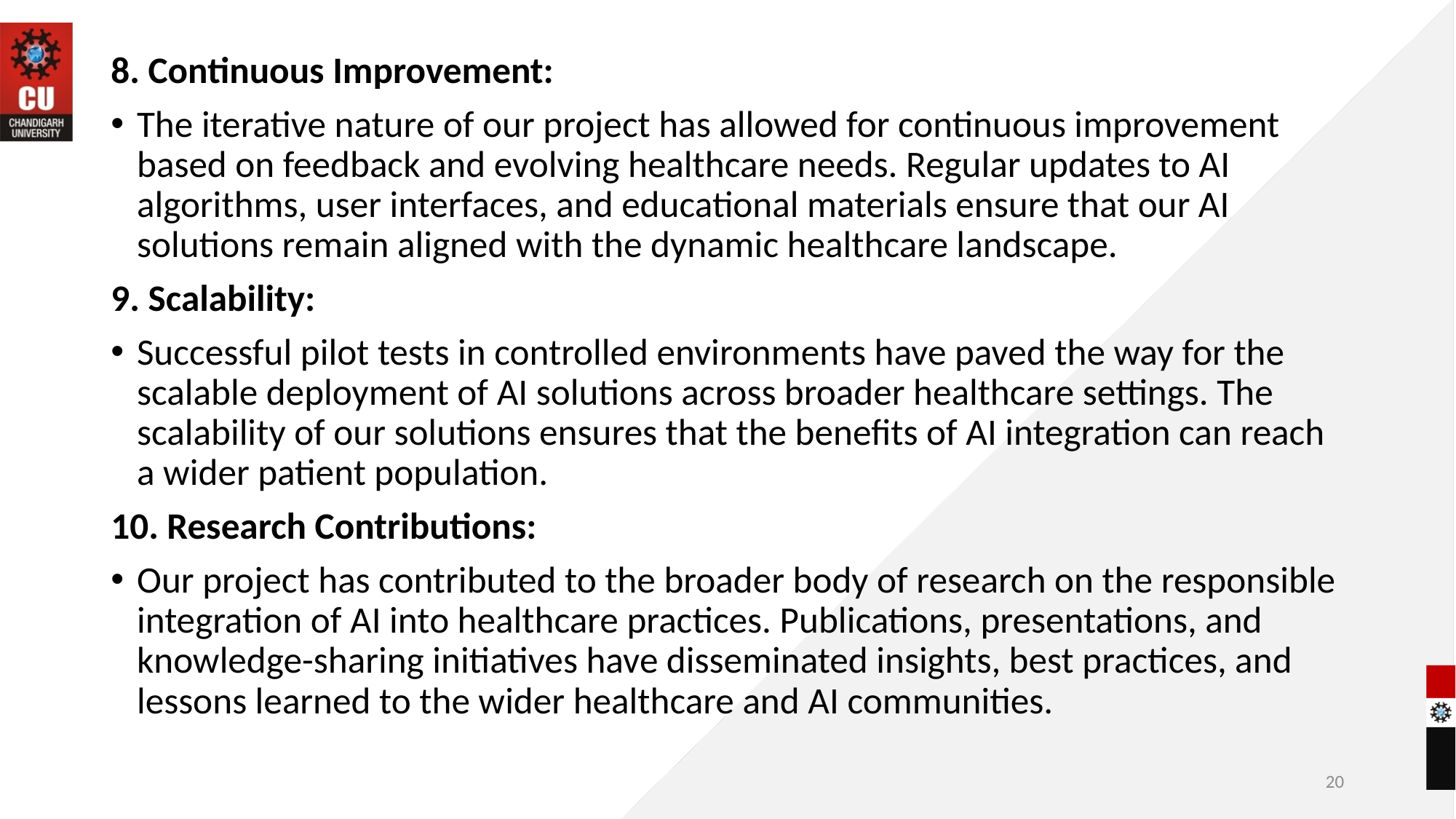

8. Continuous Improvement:
The iterative nature of our project has allowed for continuous improvement based on feedback and evolving healthcare needs. Regular updates to AI algorithms, user interfaces, and educational materials ensure that our AI solutions remain aligned with the dynamic healthcare landscape.
9. Scalability:
Successful pilot tests in controlled environments have paved the way for the scalable deployment of AI solutions across broader healthcare settings. The scalability of our solutions ensures that the benefits of AI integration can reach a wider patient population.
10. Research Contributions:
Our project has contributed to the broader body of research on the responsible integration of AI into healthcare practices. Publications, presentations, and knowledge-sharing initiatives have disseminated insights, best practices, and lessons learned to the wider healthcare and AI communities.

20